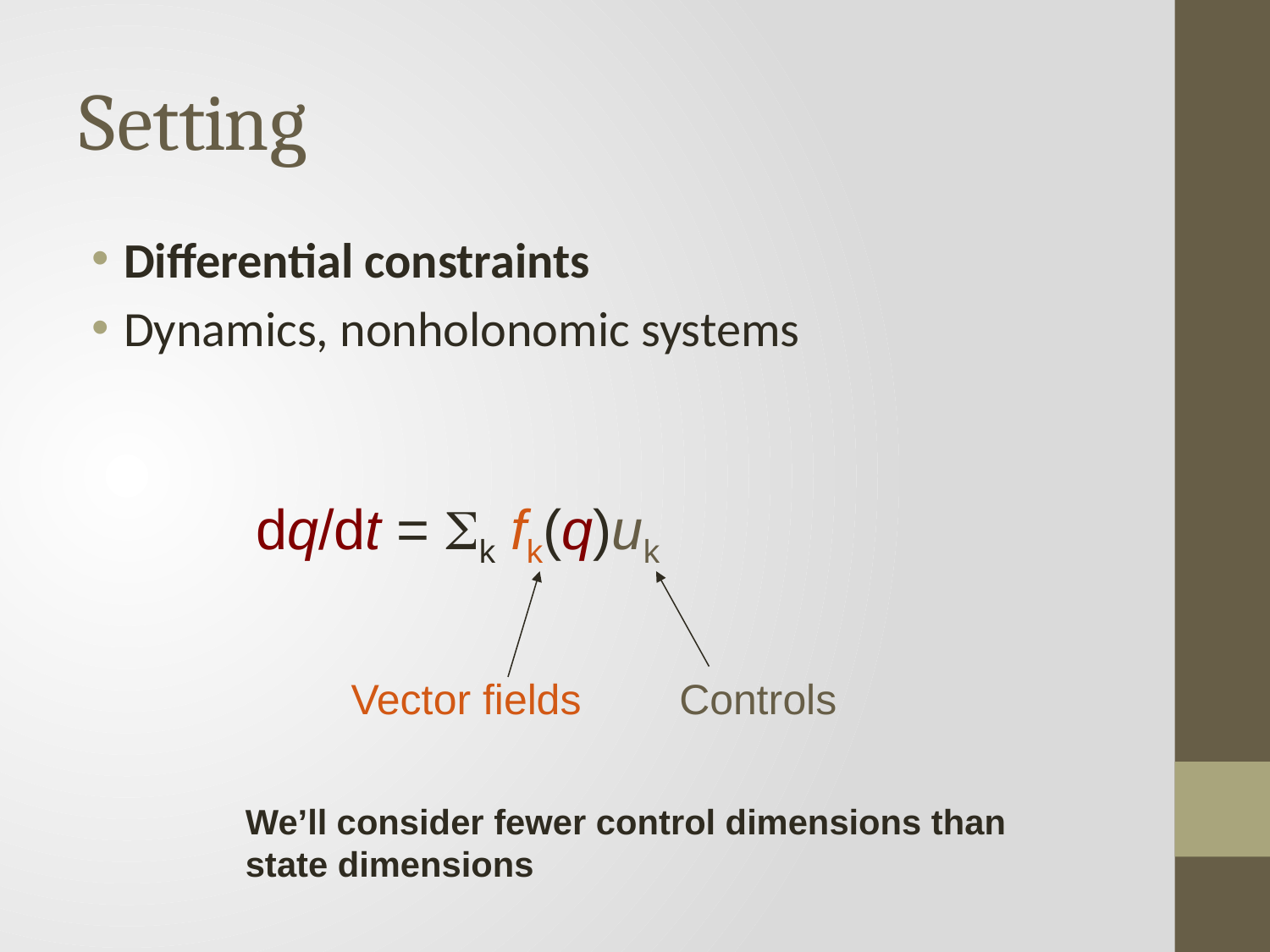

# Setting
Differential constraints
Dynamics, nonholonomic systems

dq/dt = Σk fk(q)uk

Vector fields
Controls
We’ll consider fewer control dimensions than state dimensions